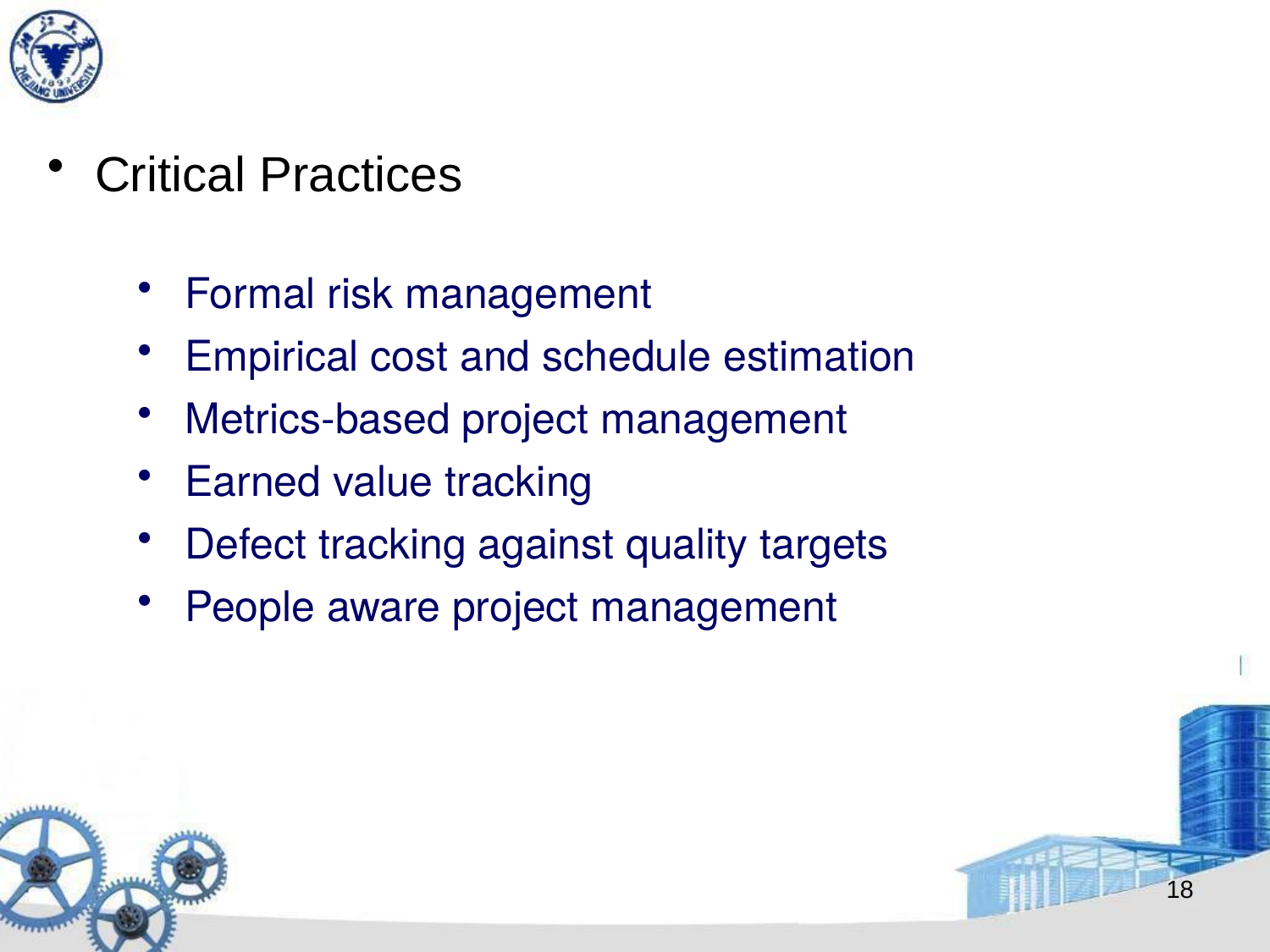

Critical Practices
Formal risk management
Empirical cost and schedule estimation
Metrics-based project management
Earned value tracking
Defect tracking against quality targets
People aware project management
18